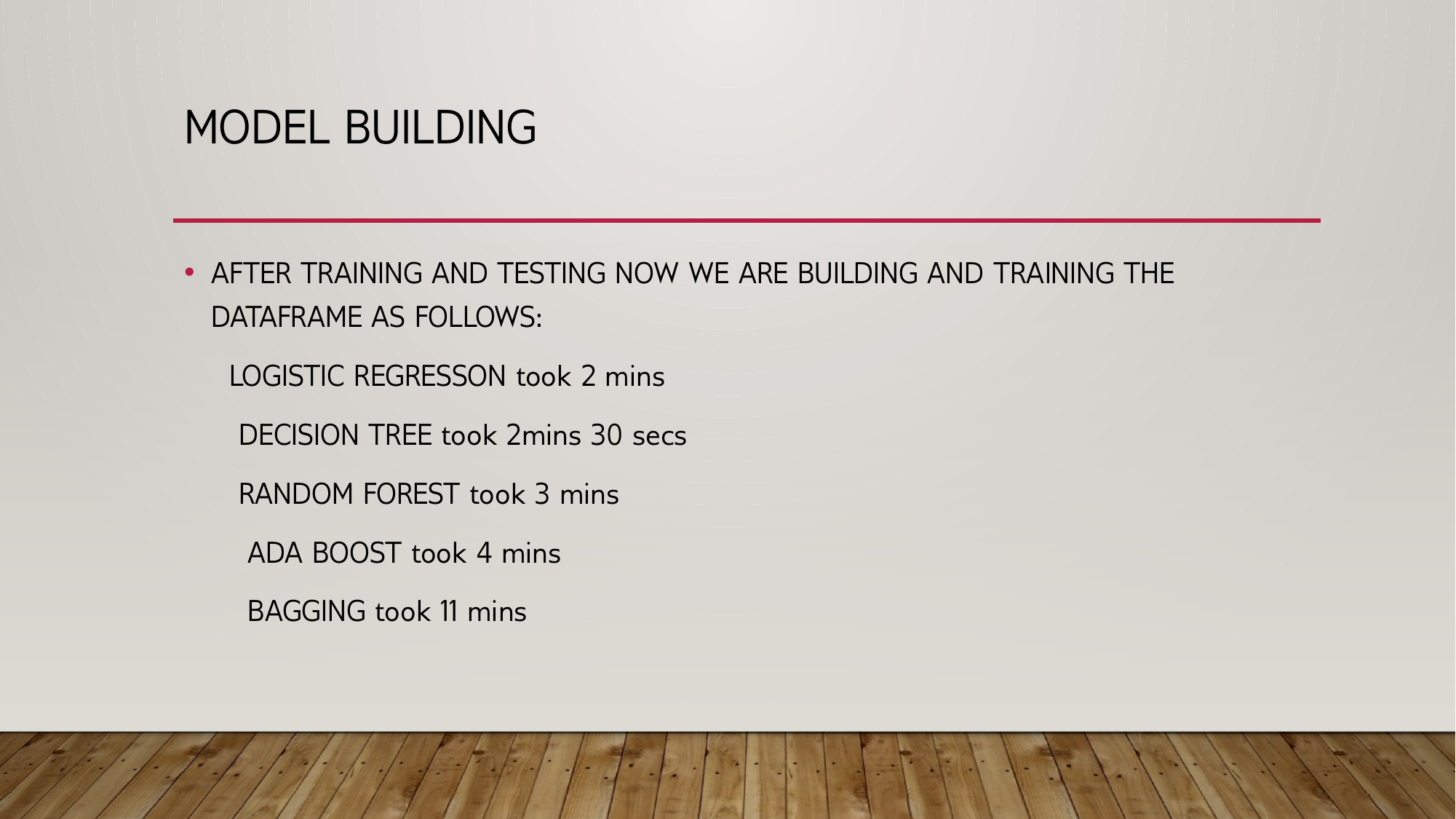

# MODEL BUILDING
AFTER TRAINING AND TESTING NOW WE ARE BUILDING AND TRAINING THE DATAFRAME AS FOLLOWS:
     LOGISTIC REGRESSON took 2 mins
      DECISION TREE took 2mins 30 secs
      RANDOM FOREST took 3 mins
       ADA BOOST took 4 mins
       BAGGING took 11 mins